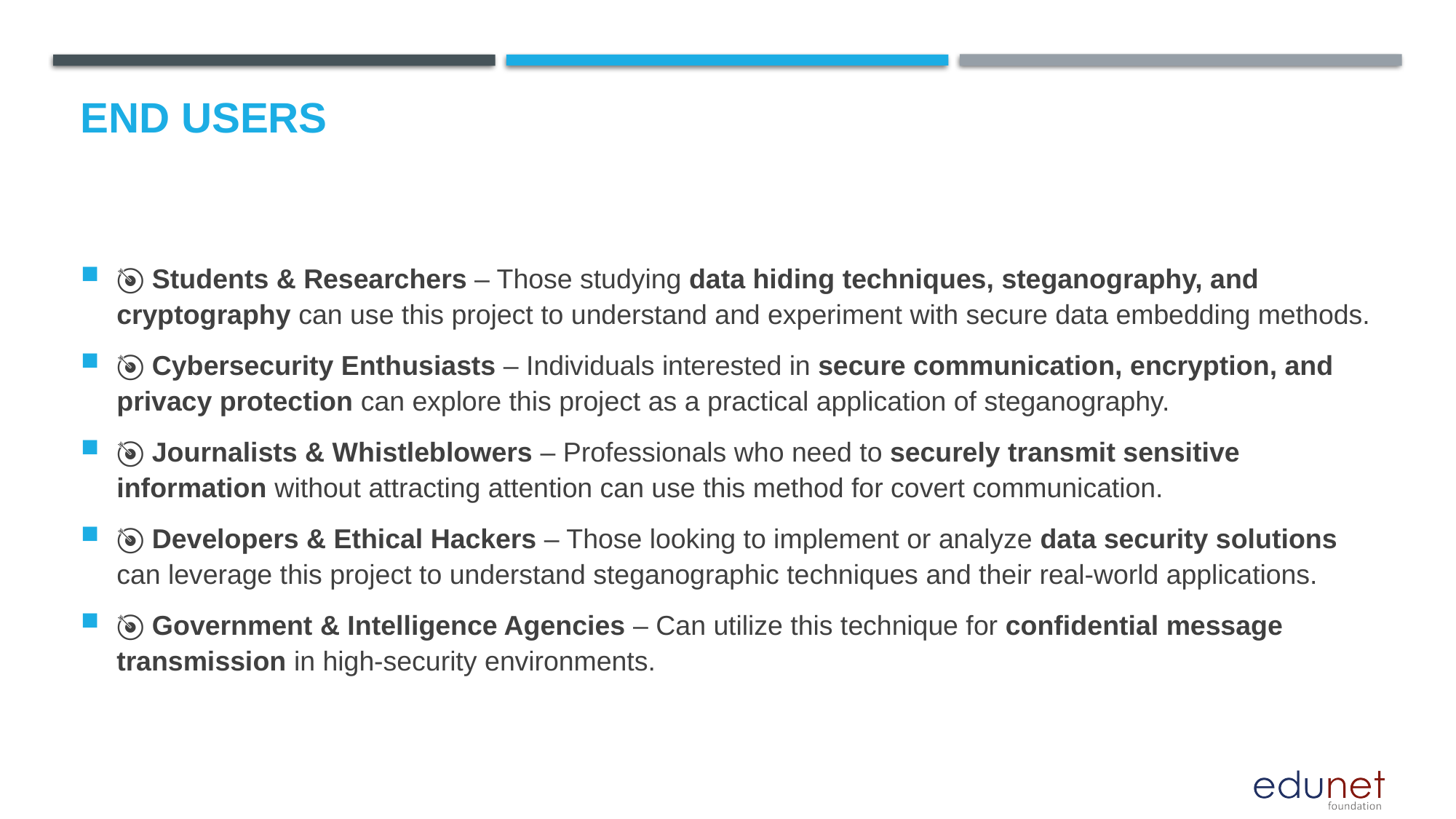

# End users
🎯 Students & Researchers – Those studying data hiding techniques, steganography, and cryptography can use this project to understand and experiment with secure data embedding methods.
🎯 Cybersecurity Enthusiasts – Individuals interested in secure communication, encryption, and privacy protection can explore this project as a practical application of steganography.
🎯 Journalists & Whistleblowers – Professionals who need to securely transmit sensitive information without attracting attention can use this method for covert communication.
🎯 Developers & Ethical Hackers – Those looking to implement or analyze data security solutions can leverage this project to understand steganographic techniques and their real-world applications.
🎯 Government & Intelligence Agencies – Can utilize this technique for confidential message transmission in high-security environments.